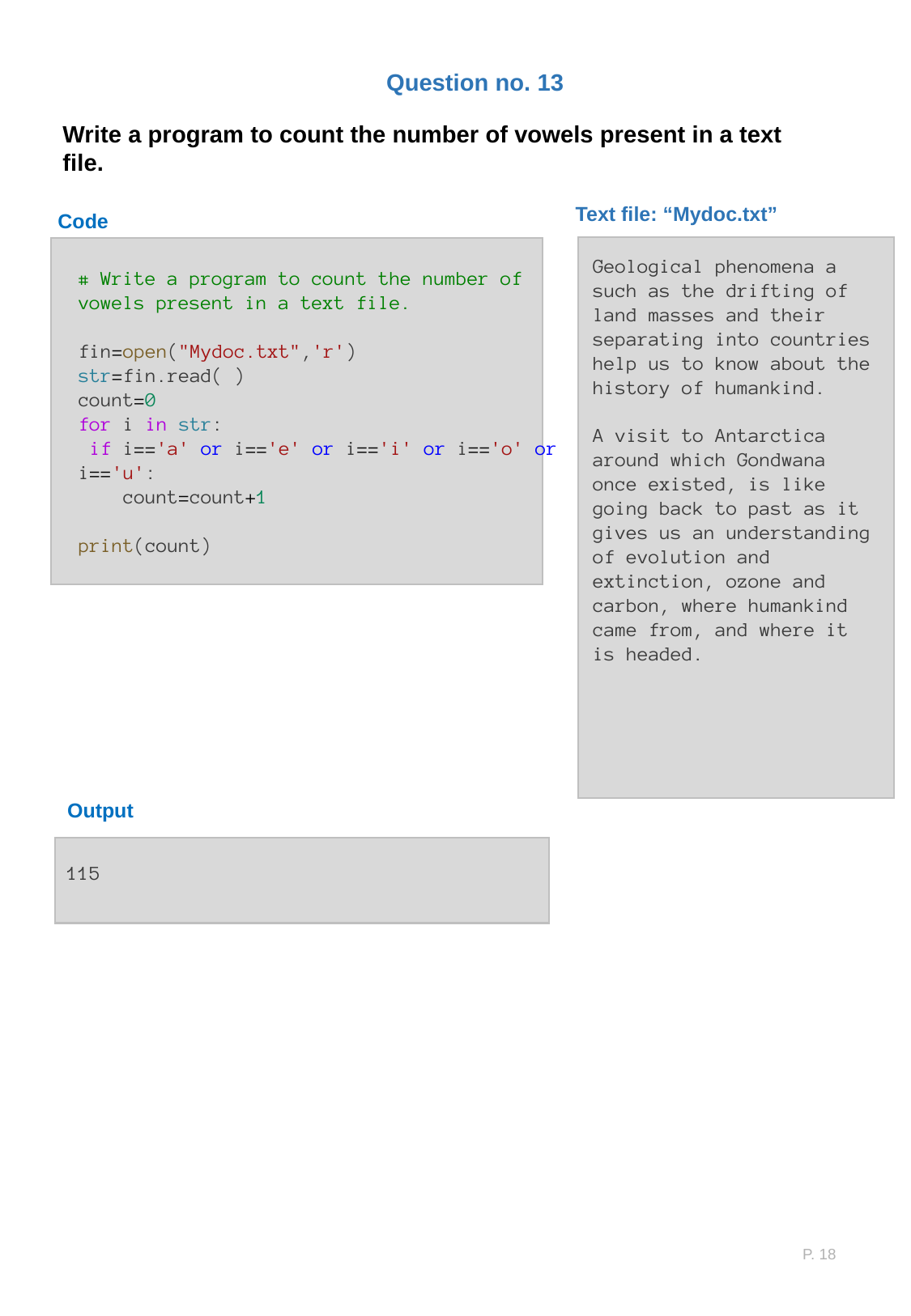

Question no. 13
Write a program to count the number of vowels present in a text file.
Text file: “Mydoc.txt”
Code

Geological phenomena a such as the drifting of land masses and their separating into countries help us to know about the history of humankind.

A visit to Antarctica around which Gondwana
once existed, is like going back to past as it gives us an understanding of evolution and extinction, ozone and carbon, where humankind came from, and where it is headed.
# Write a program to count the number of vowels present in a text file.
fin=open("Mydoc.txt",'r')
str=fin.read( )
count=0
for i in str:
 if i=='a' or i=='e' or i=='i' or i=='o' or i=='u':
    count=count+1
print(count)
Output

115
P. 18